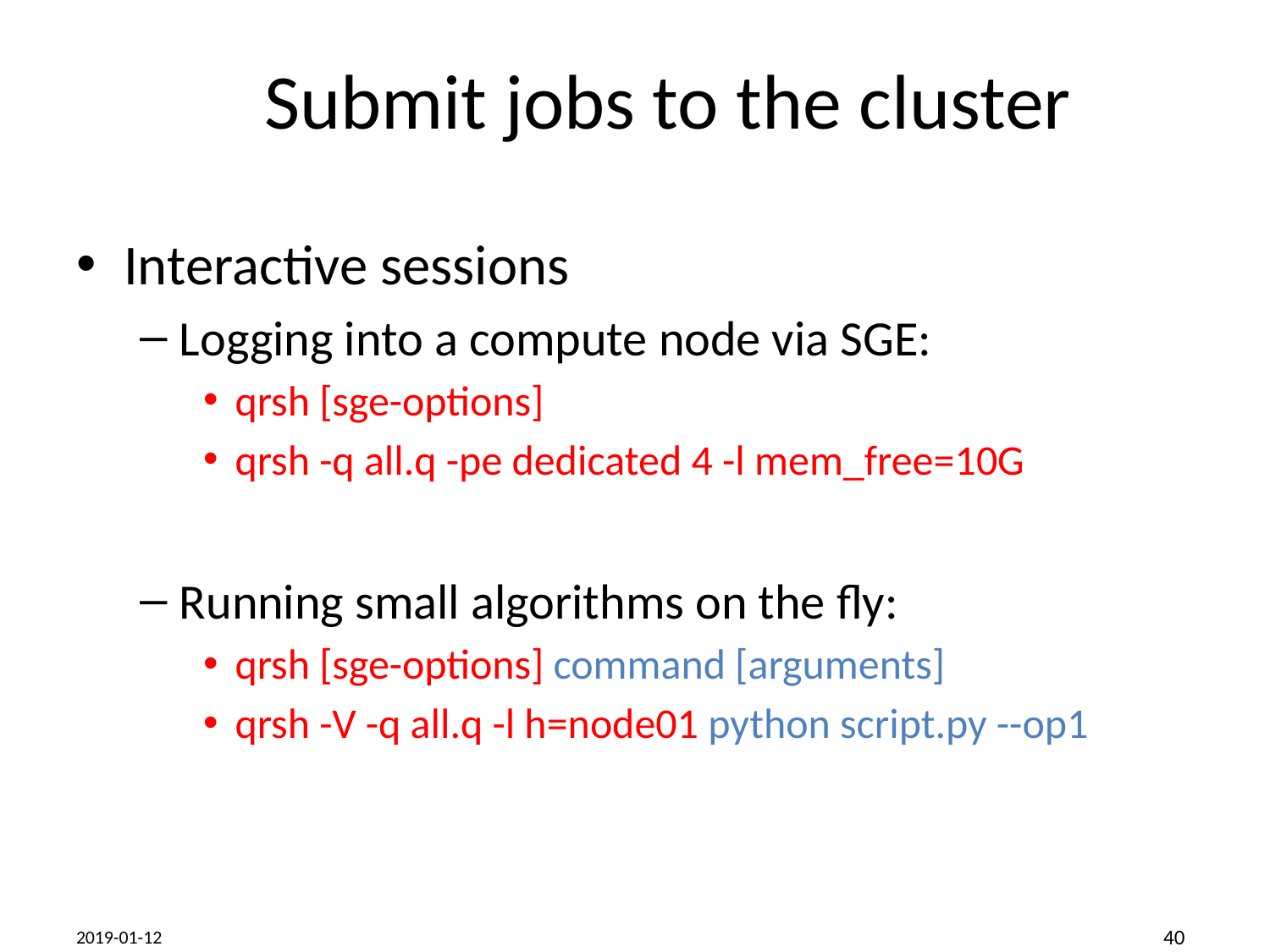

# Submit jobs to the cluster
Interactive sessions
Logging into a compute node via SGE:
qrsh [sge-options]
qrsh -q all.q -pe dedicated 4 -l mem_free=10G

Running small algorithms on the fly:
qrsh [sge-options] command [arguments]
qrsh -V -q all.q -l h=node01 python script.py --op1

2019-01-12
40